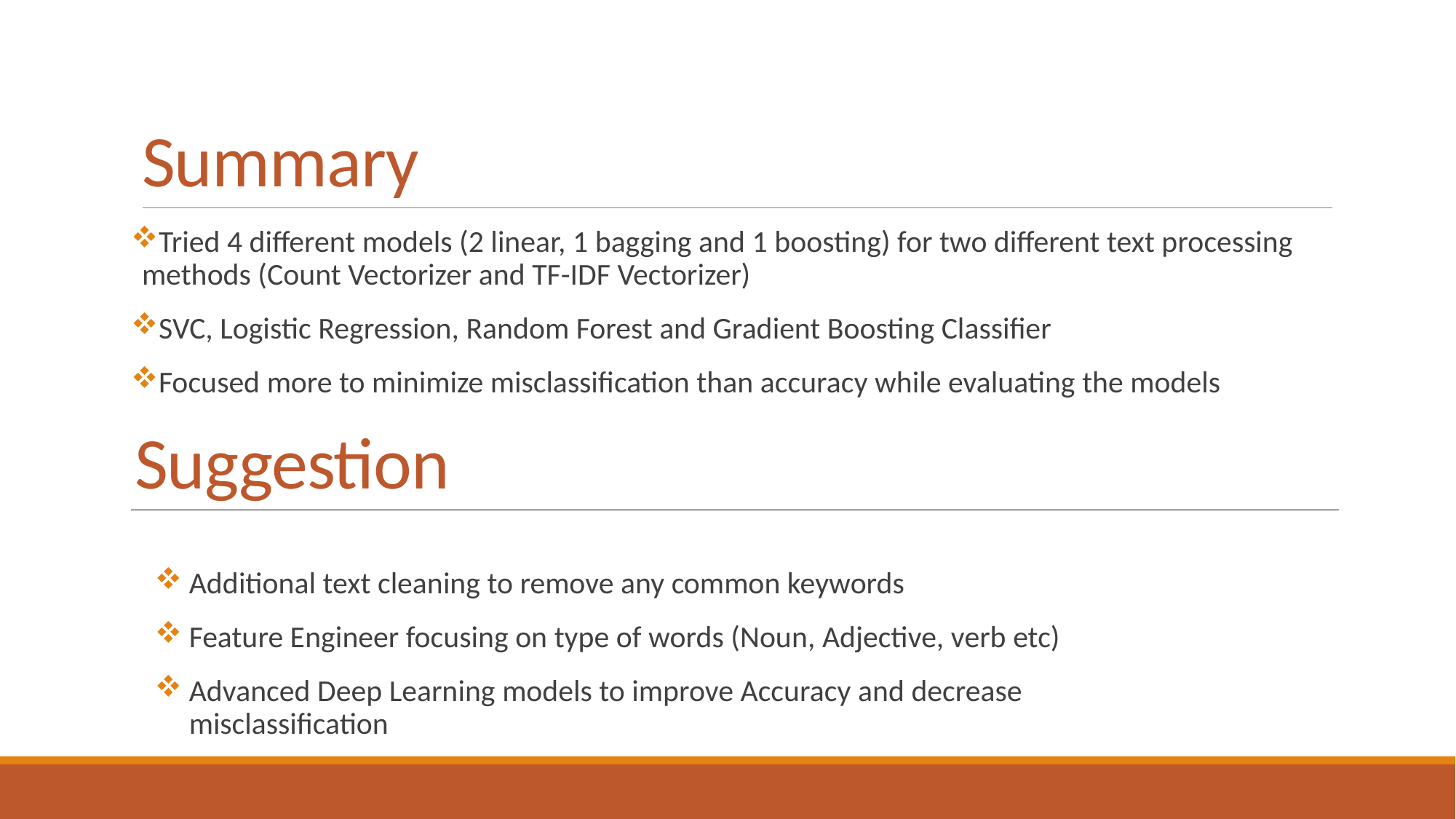

# Summary
Tried 4 different models (2 linear, 1 bagging and 1 boosting) for two different text processing methods (Count Vectorizer and TF-IDF Vectorizer)
SVC, Logistic Regression, Random Forest and Gradient Boosting Classifier
Focused more to minimize misclassification than accuracy while evaluating the models

Suggestion
Additional text cleaning to remove any common keywords
Feature Engineer focusing on type of words (Noun, Adjective, verb etc)
Advanced Deep Learning models to improve Accuracy and decrease misclassification